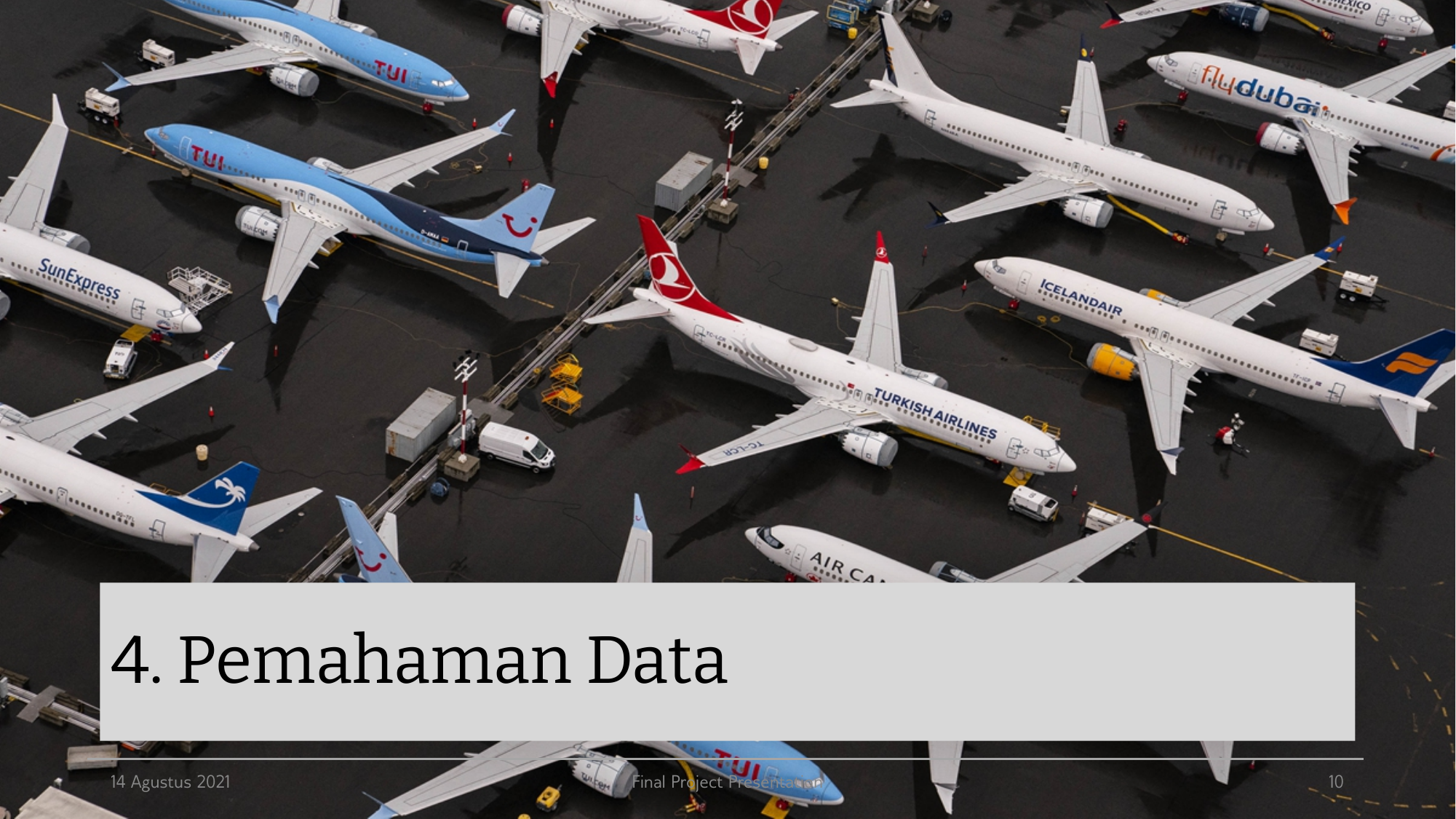

# 4. Pemahaman Data
14 Agustus 2021
Final Project Presentation
10